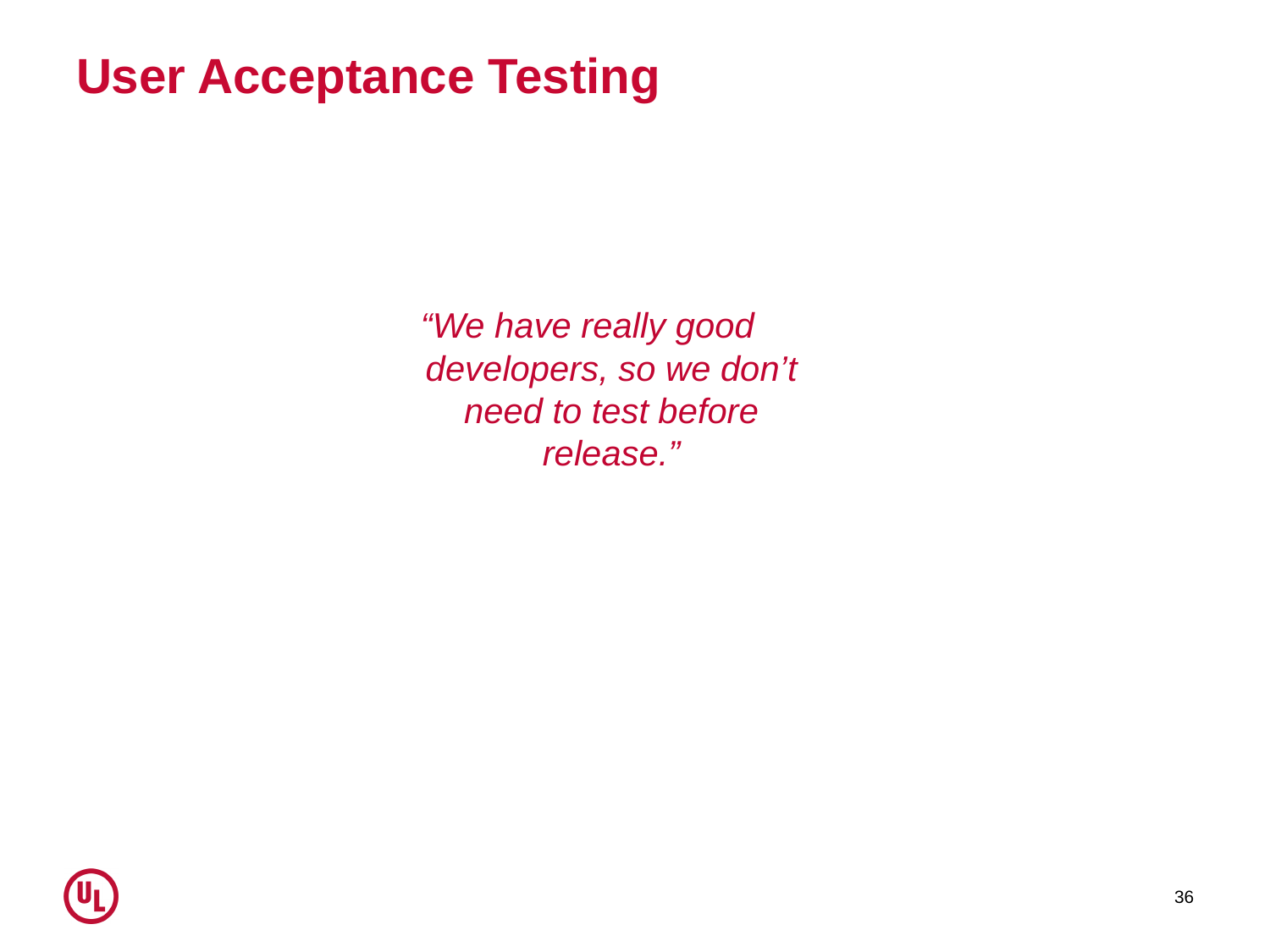

# User Acceptance Testing
“We have really good developers, so we don’t need to test before release.”
36